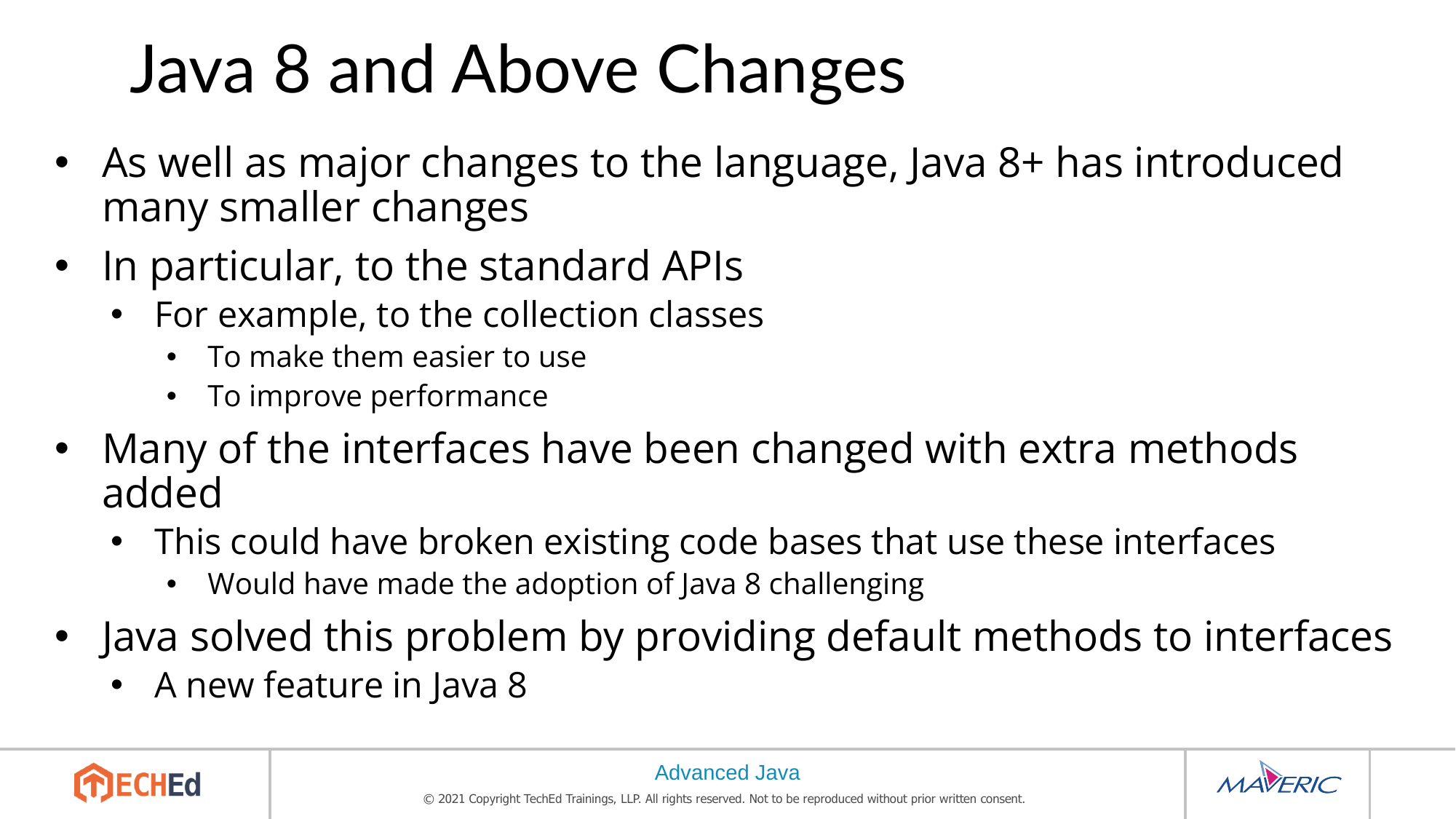

# Java 8 and Above Changes
As well as major changes to the language, Java 8+ has introduced many smaller changes
In particular, to the standard APIs
For example, to the collection classes
To make them easier to use
To improve performance
Many of the interfaces have been changed with extra methods added
This could have broken existing code bases that use these interfaces
Would have made the adoption of Java 8 challenging
Java solved this problem by providing default methods to interfaces
A new feature in Java 8